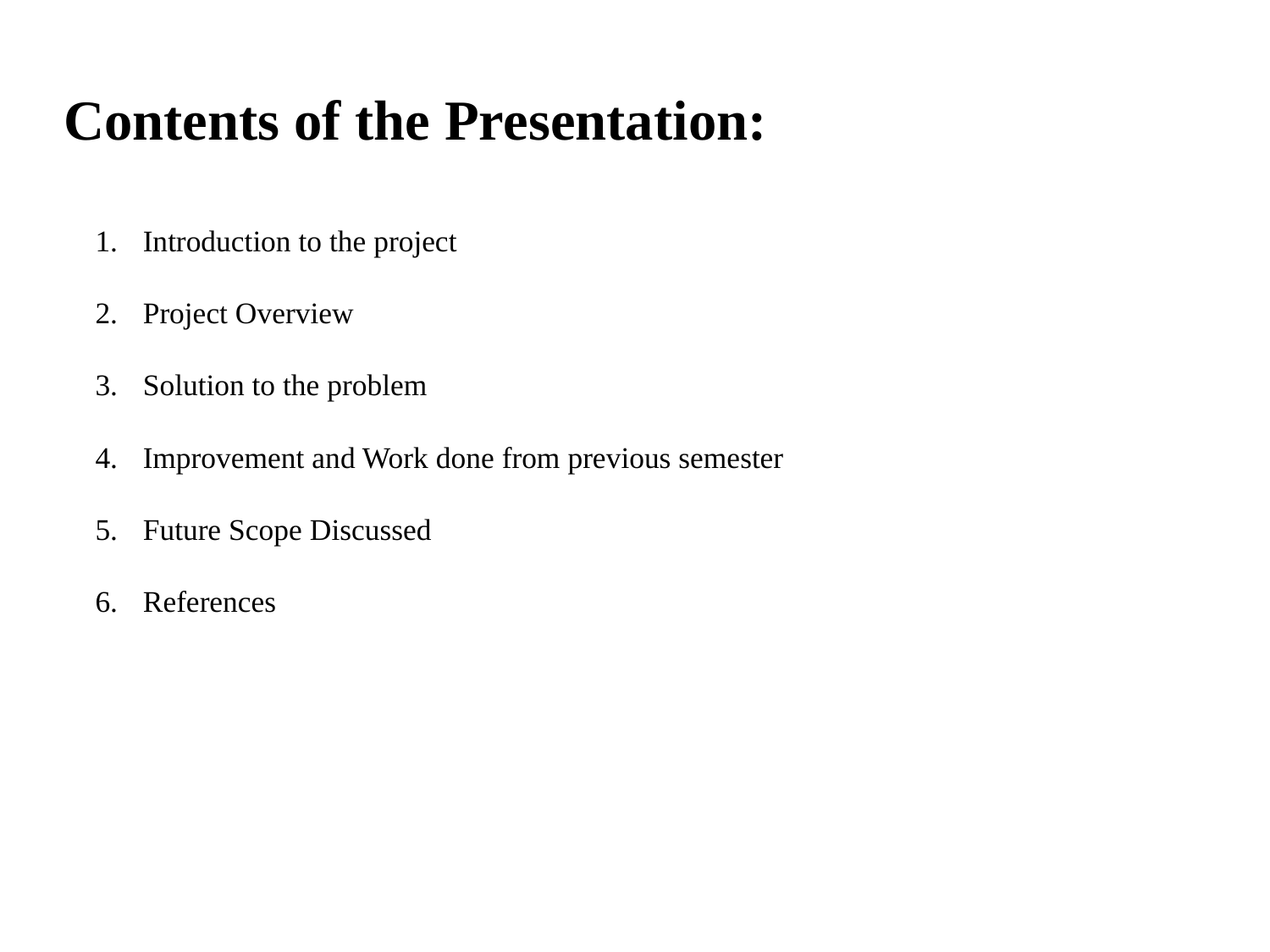

# Contents of the Presentation:
Introduction to the project

Project Overview

Solution to the problem

Improvement and Work done from previous semester

Future Scope Discussed

References